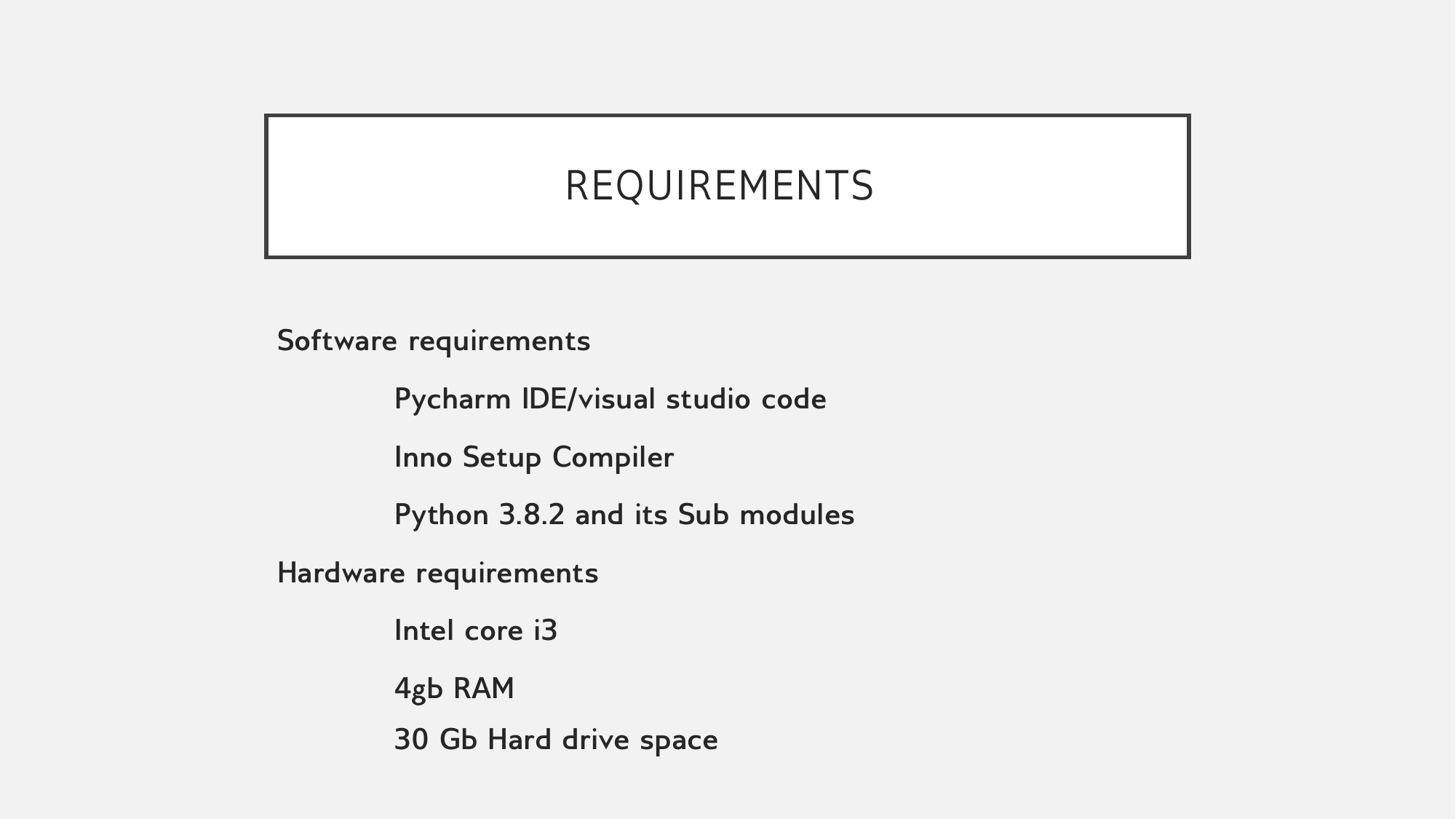

# Requirements
Software requirements
            Pycharm IDE/visual studio code
            Inno Setup Compiler
            Python 3.8.2 and its Sub modules
Hardware requirements
            Intel core i3
            4gb RAM
            30 Gb Hard drive space